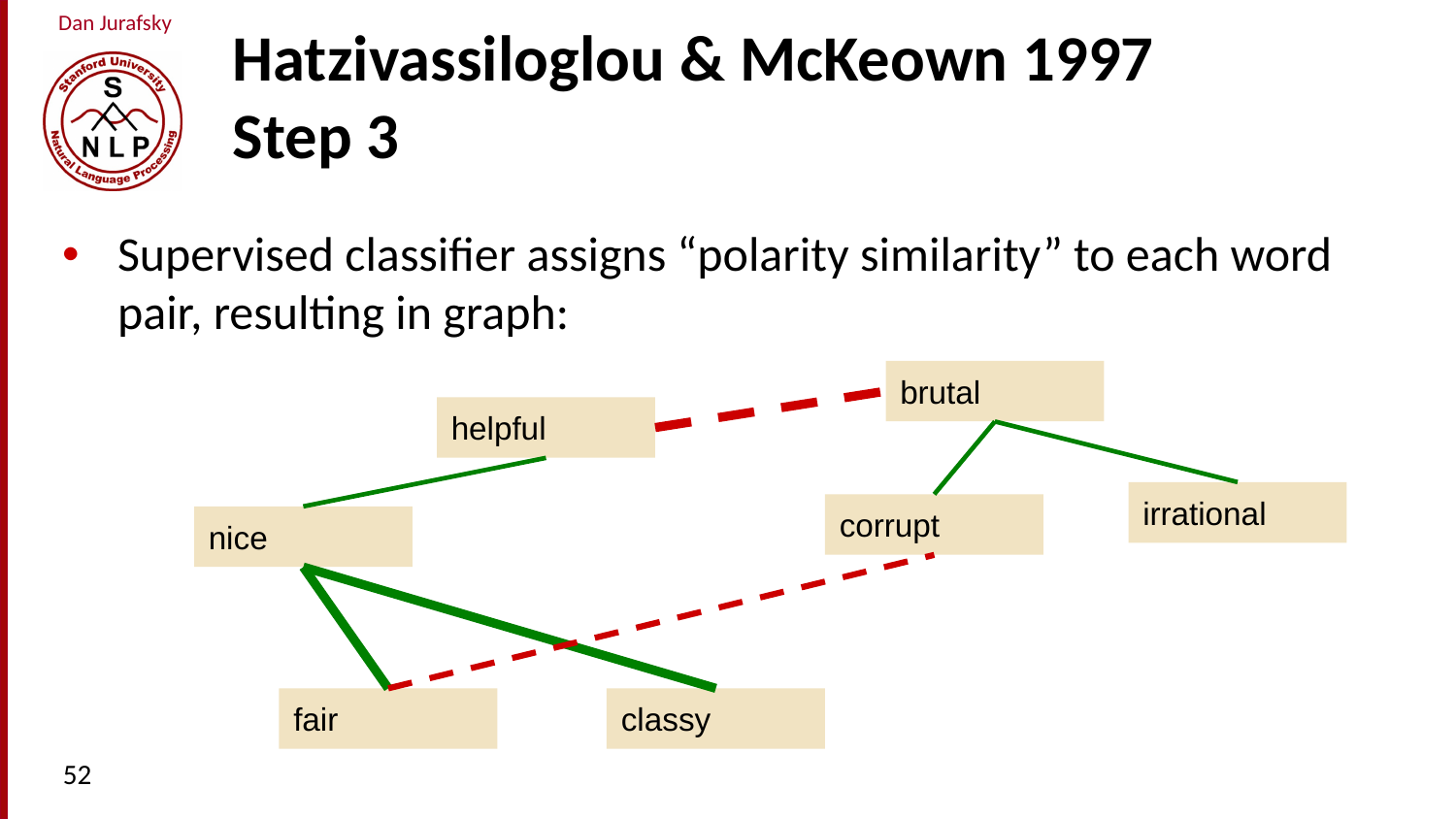

Hatzivassiloglou & McKeown 1997
Step 3
Supervised classifier assigns “polarity similarity” to each word pair, resulting in graph:
brutal

helpful

irrational
corrupt
nice

fair
classy
52